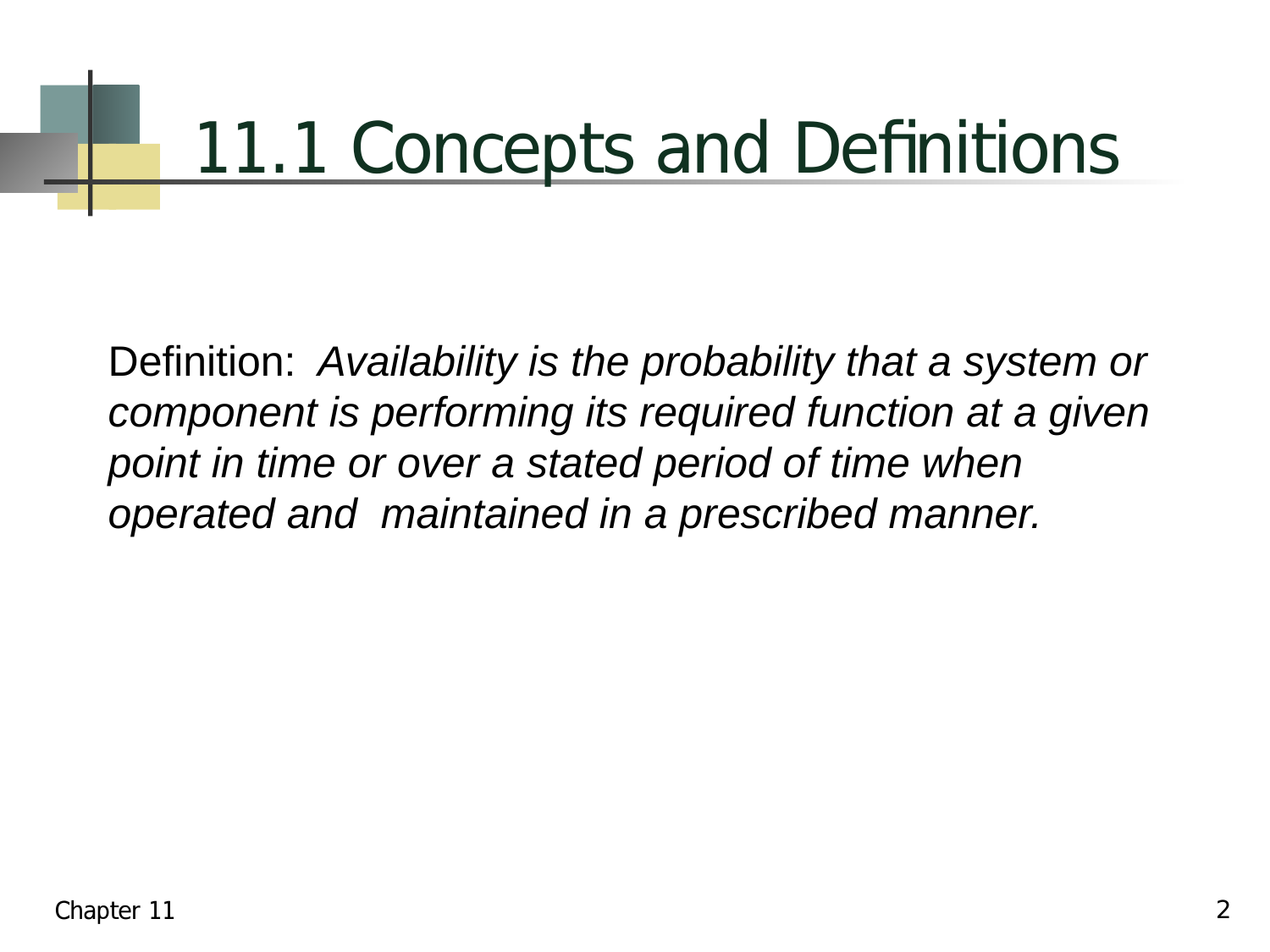

# 11.1 Concepts and Definitions
Definition:  Availability is the probability that a system or
component is performing its required function at a given point in time or over a stated period of time when operated and  maintained in a prescribed manner.
2
Chapter 11